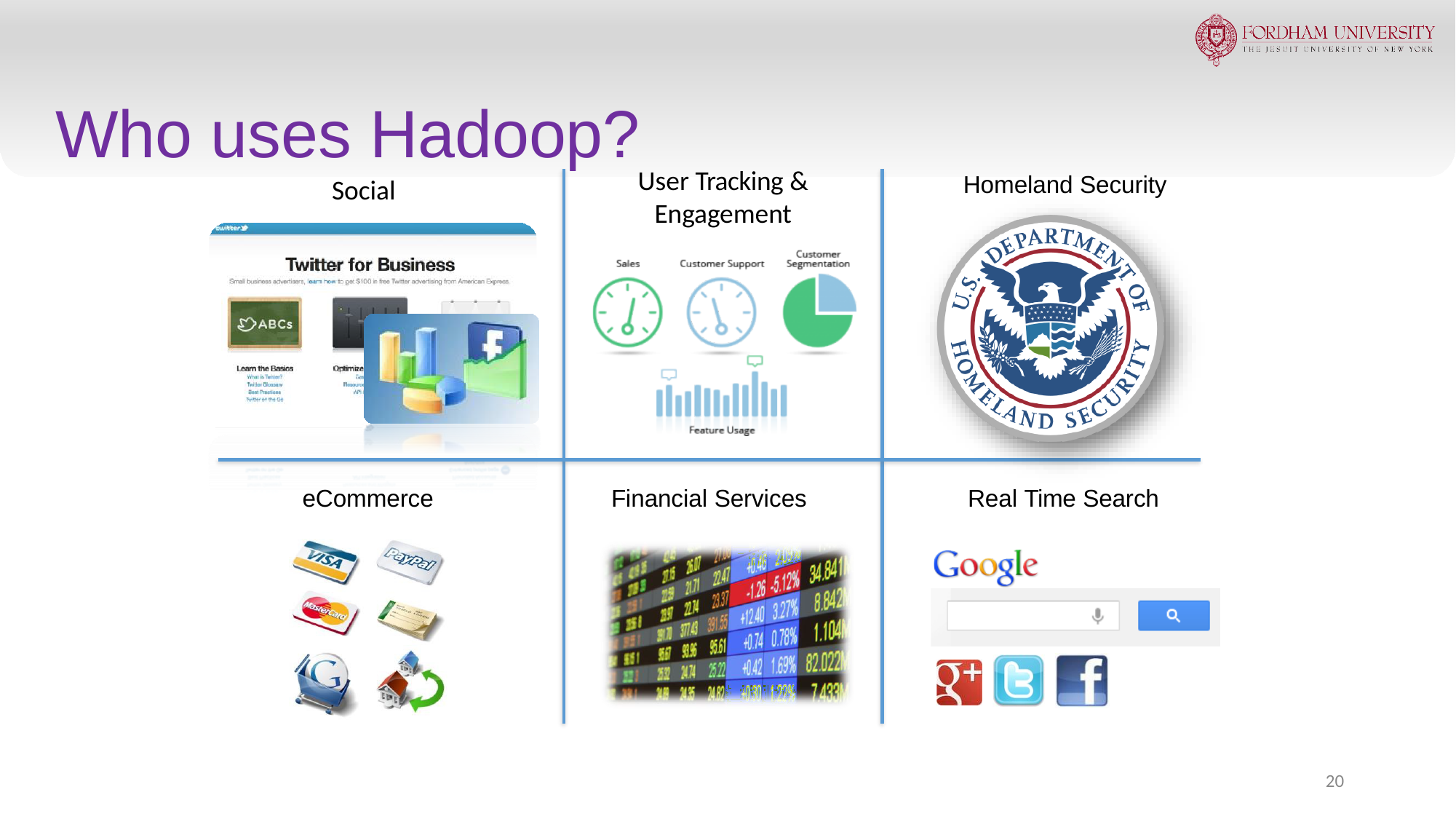

# Who uses Hadoop?
User Tracking &
Engagement

Homeland Security

Social

eCommerce
Financial Services
Real Time Search

20